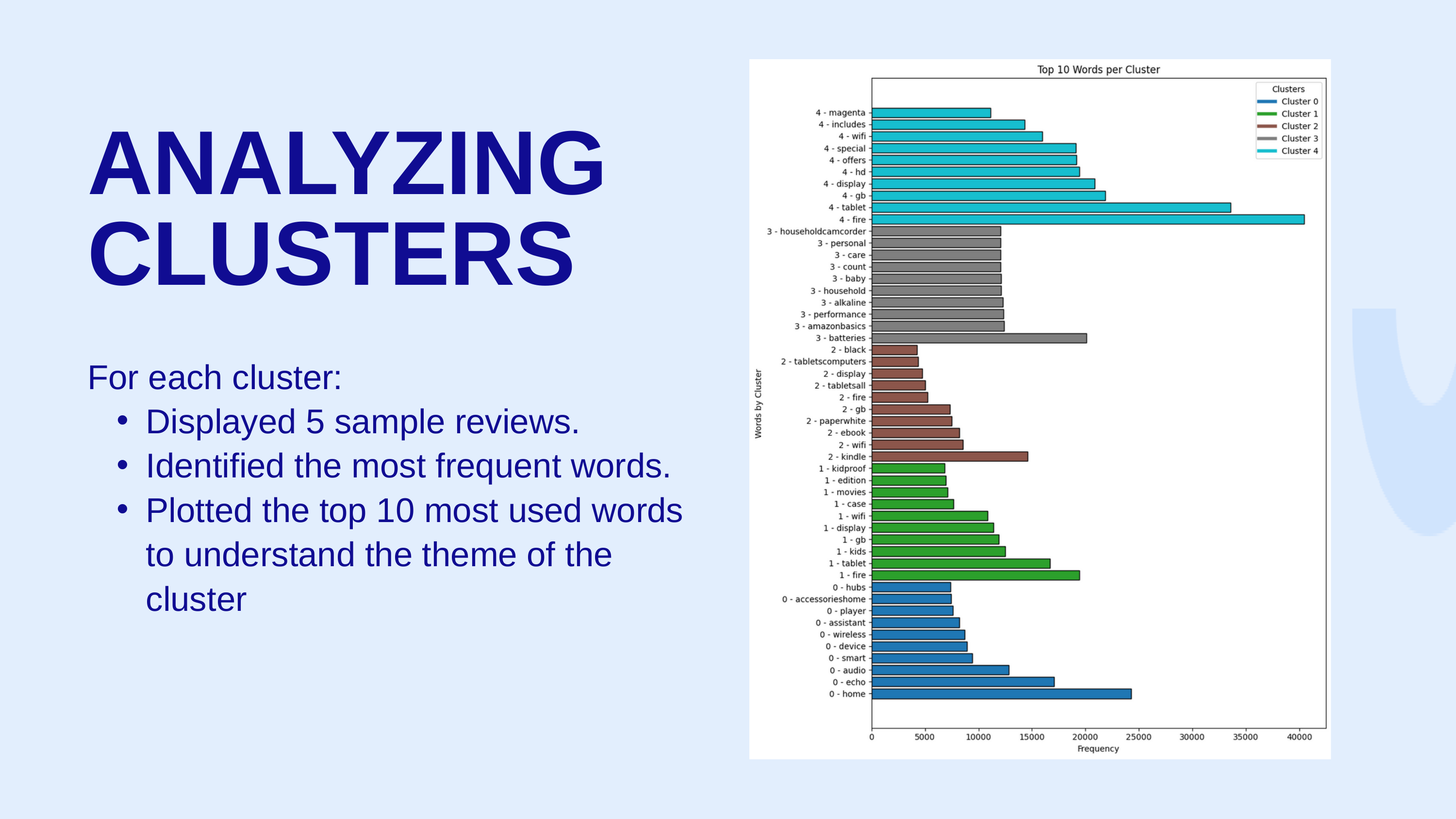

ANALYZING CLUSTERS

For each cluster:
Displayed 5 sample reviews.
Identified the most frequent words.
Plotted the top 10 most used words to understand the theme of the cluster